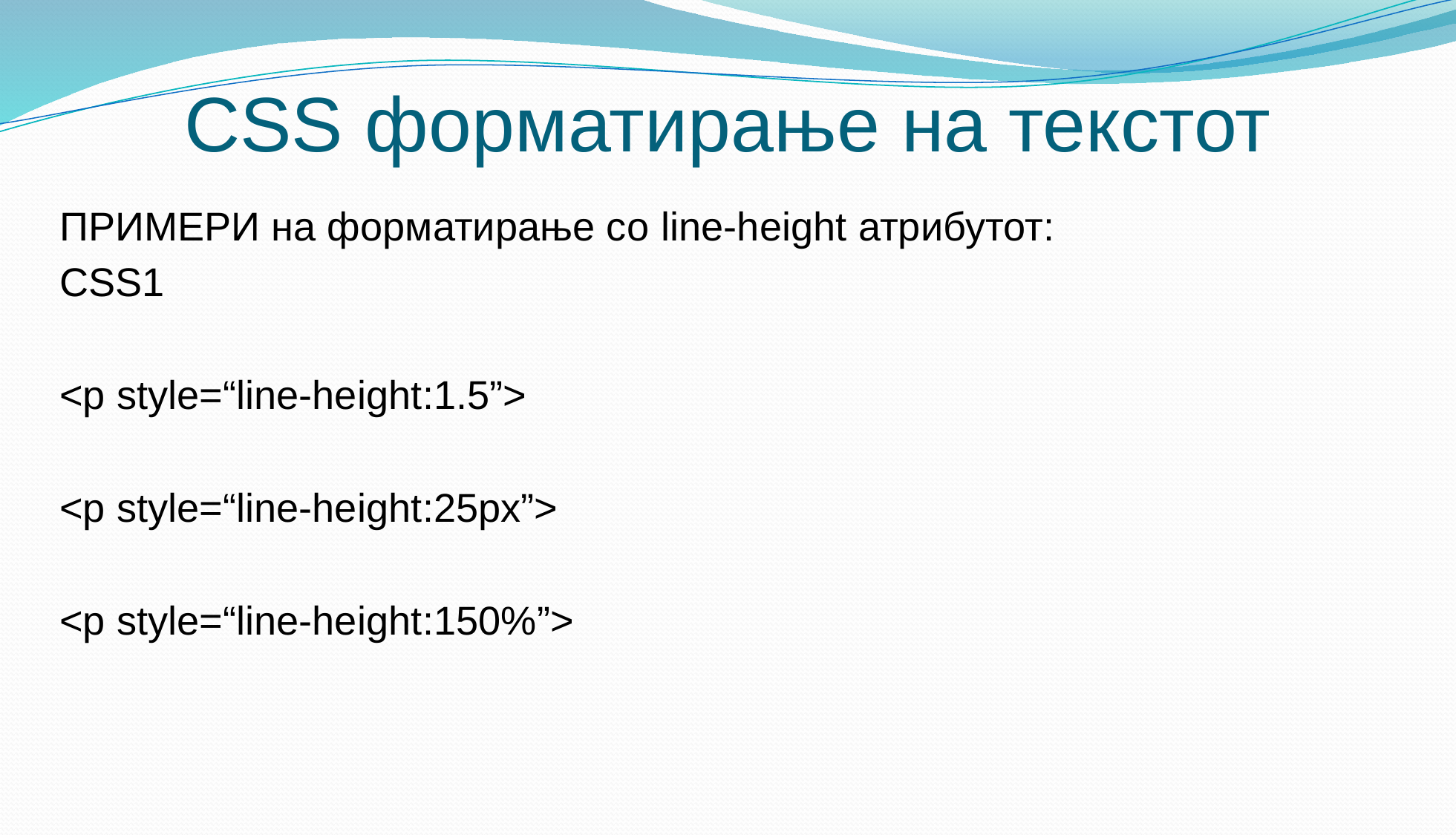

# CSS форматирање на текстот
ПРИМЕРИ на форматирање со line-height атрибутот:
CSS1

<p style=“line-height:1.5”>

<p style=“line-height:25px”>

<p style=“line-height:150%”>